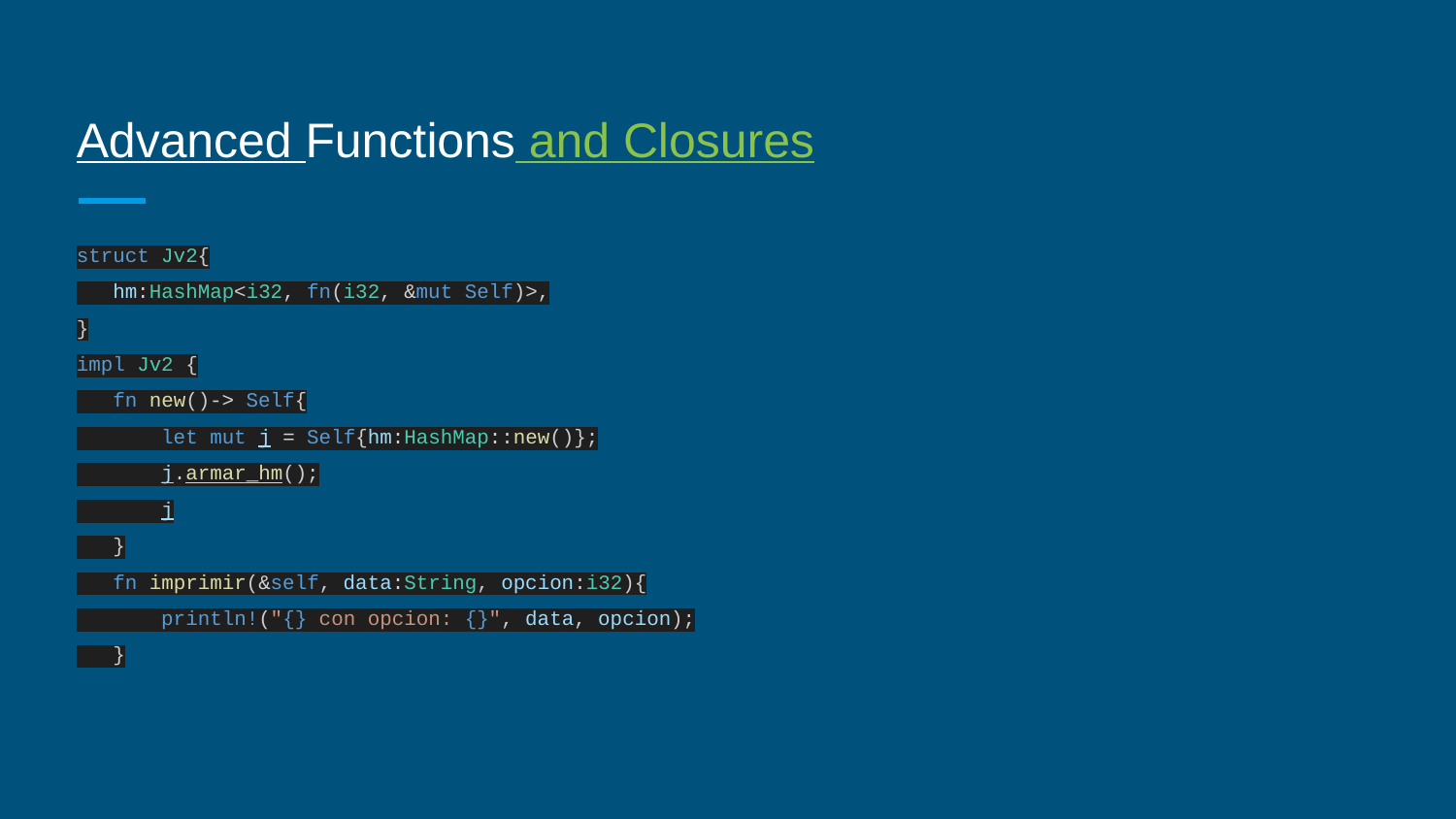

# Advanced Functions and Closures
struct Jv2{
   hm:HashMap<i32, fn(i32, &mut Self)>,
}
impl Jv2 {
   fn new()-> Self{
       let mut j = Self{hm:HashMap::new()};
       j.armar_hm();
       j
   }
   fn imprimir(&self, data:String, opcion:i32){
       println!("{} con opcion: {}", data, opcion);
   }